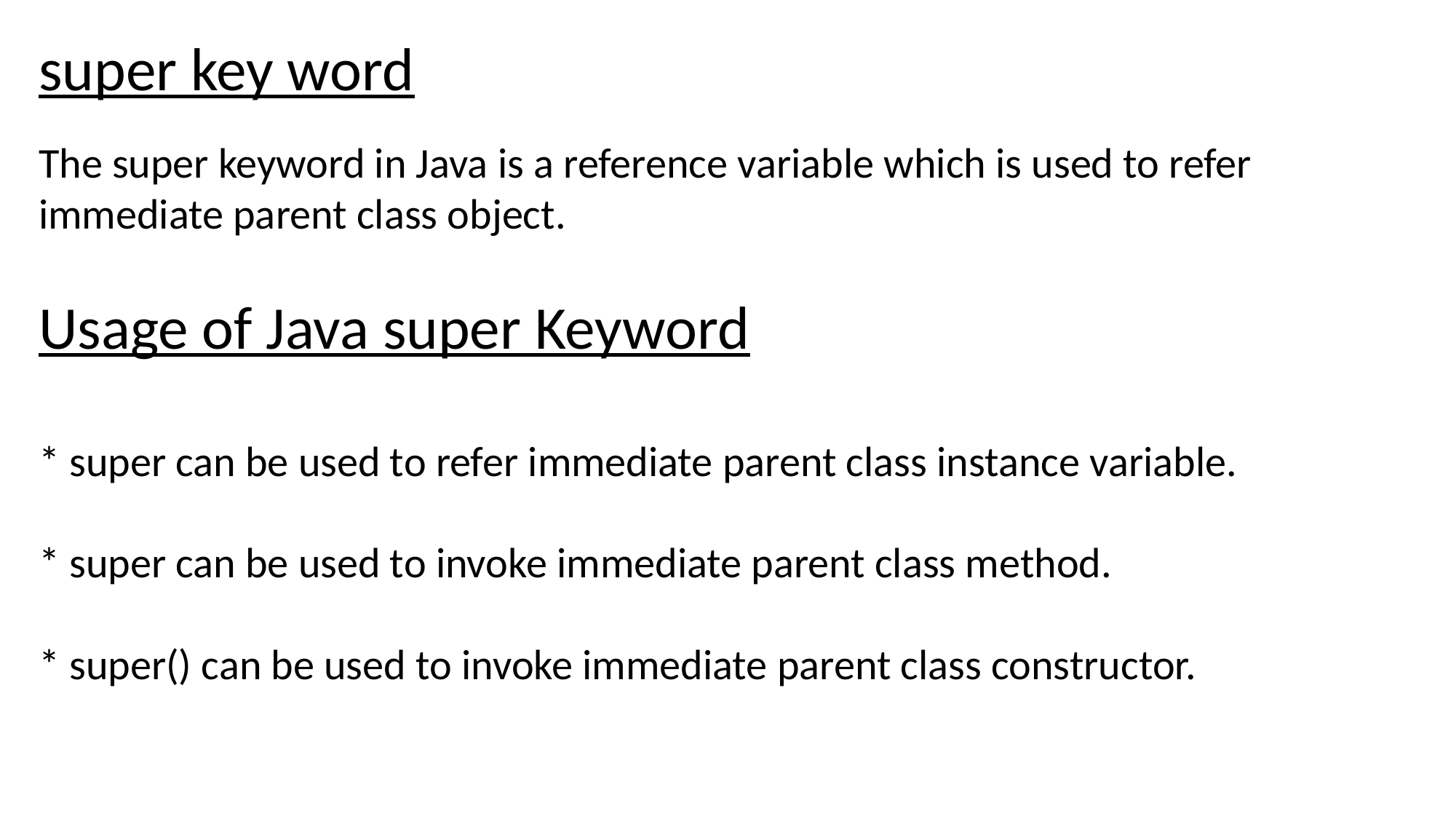

super key word

The super keyword in Java is a reference variable which is used to refer immediate parent class object.

Usage of Java super Keyword

* super can be used to refer immediate parent class instance variable.

* super can be used to invoke immediate parent class method.

* super() can be used to invoke immediate parent class constructor.